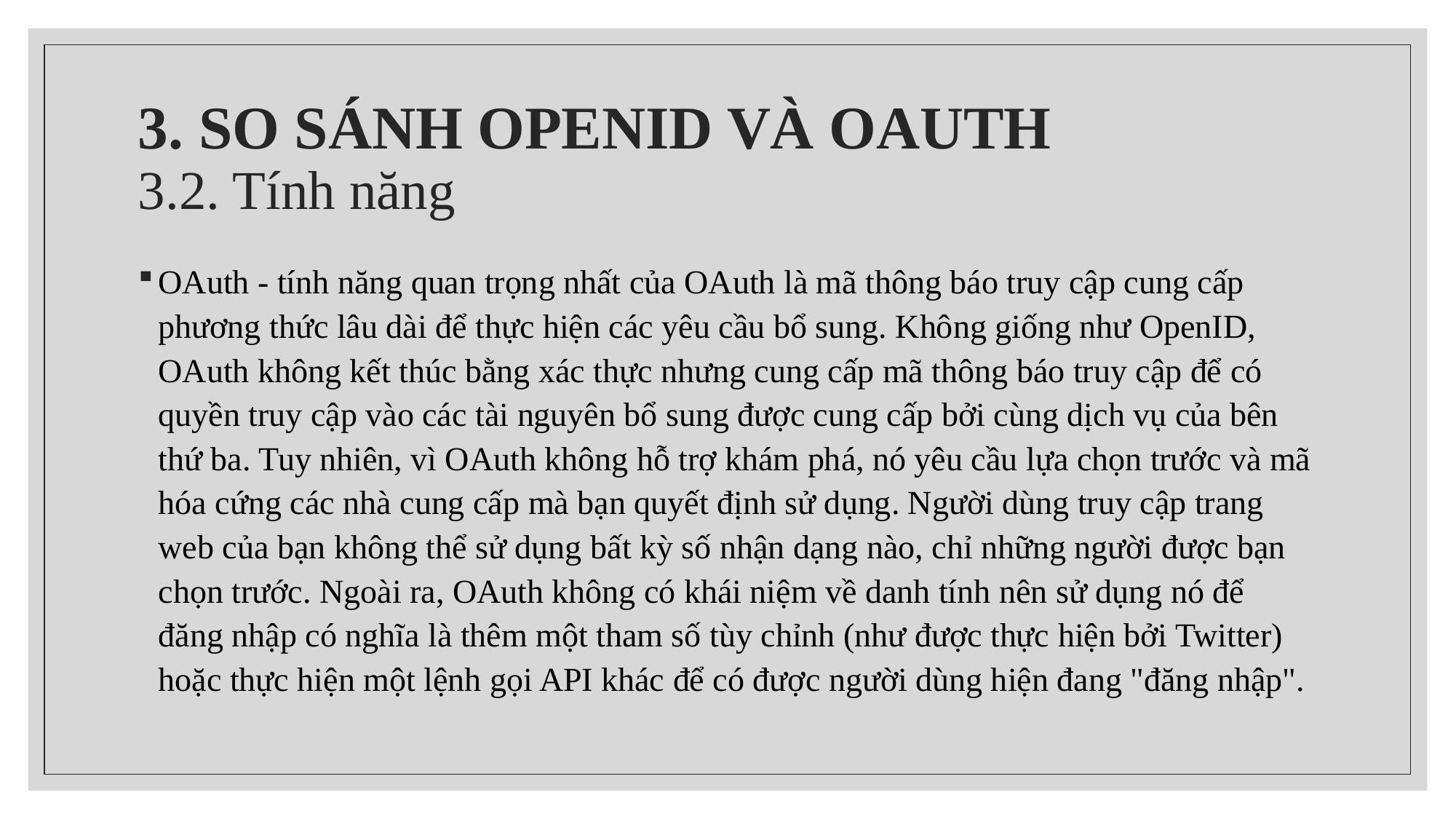

# 3. SO SÁNH OPENID VÀ OAUTH 3.2. Tính năng
OAuth - tính năng quan trọng nhất của OAuth là mã thông báo truy cập cung cấp phương thức lâu dài để thực hiện các yêu cầu bổ sung. Không giống như OpenID, OAuth không kết thúc bằng xác thực nhưng cung cấp mã thông báo truy cập để có quyền truy cập vào các tài nguyên bổ sung được cung cấp bởi cùng dịch vụ của bên thứ ba. Tuy nhiên, vì OAuth không hỗ trợ khám phá, nó yêu cầu lựa chọn trước và mã hóa cứng các nhà cung cấp mà bạn quyết định sử dụng. Người dùng truy cập trang web của bạn không thể sử dụng bất kỳ số nhận dạng nào, chỉ những người được bạn chọn trước. Ngoài ra, OAuth không có khái niệm về danh tính nên sử dụng nó để đăng nhập có nghĩa là thêm một tham số tùy chỉnh (như được thực hiện bởi Twitter) hoặc thực hiện một lệnh gọi API khác để có được người dùng hiện đang "đăng nhập".